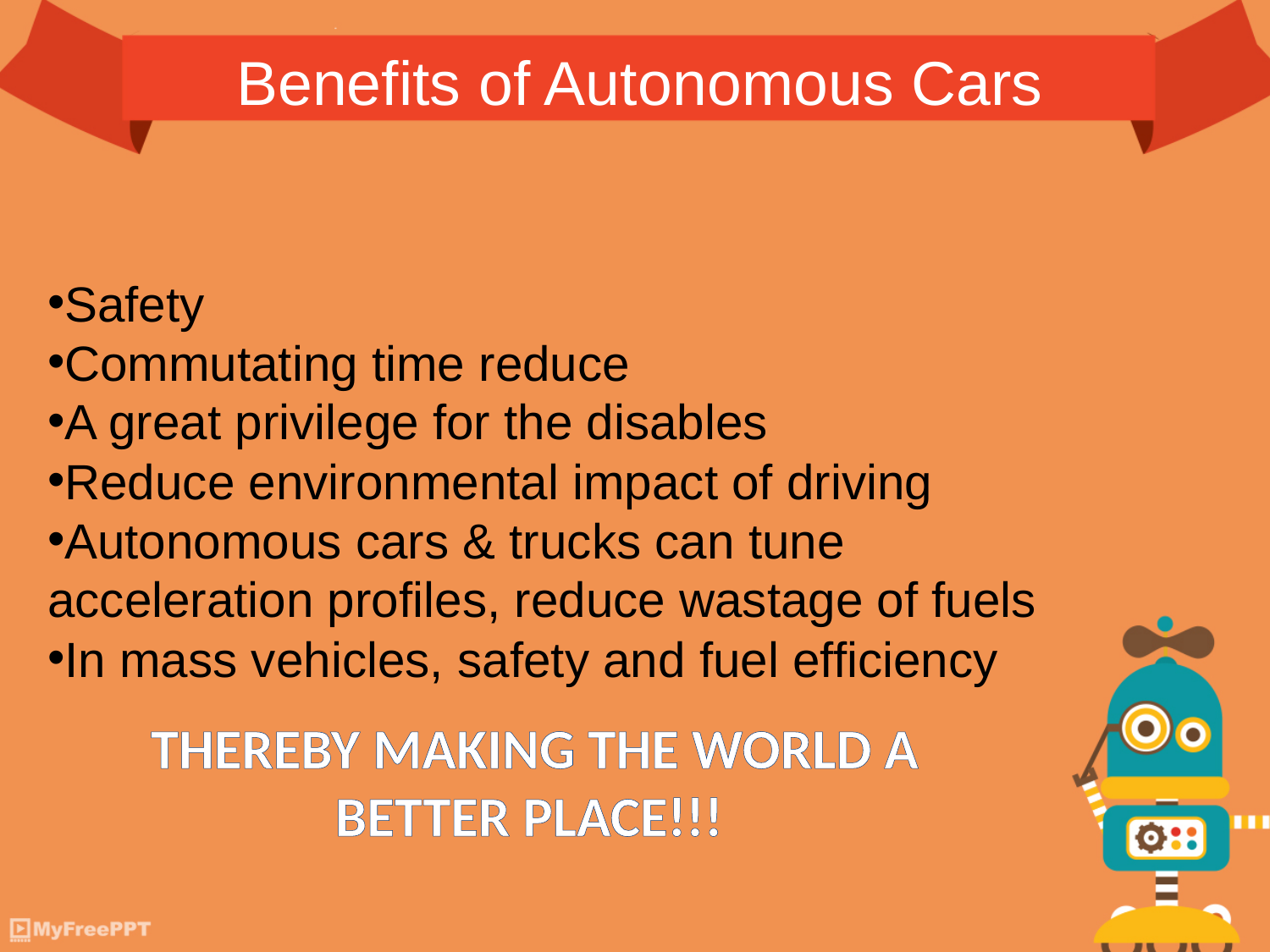

# Benefits of Autonomous Cars
Safety
Commutating time reduce
A great privilege for the disables
Reduce environmental impact of driving
Autonomous cars & trucks can tune acceleration profiles, reduce wastage of fuels
In mass vehicles, safety and fuel efficiency

 THEREBY MAKING THE WORLD A BETTER PLACE!!!